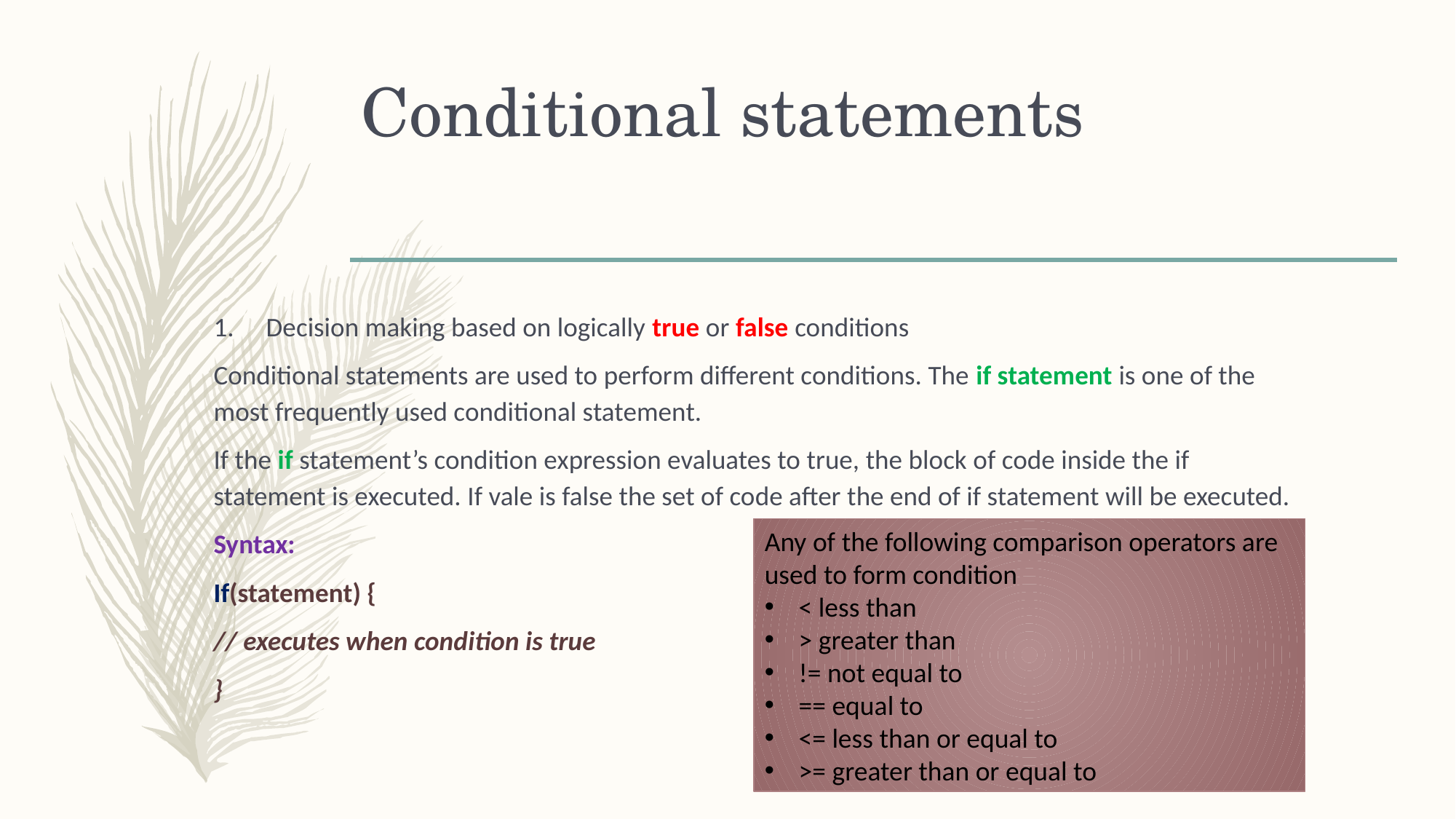

# Conditional statements
Decision making based on logically true or false conditions
Conditional statements are used to perform different conditions. The if statement is one of the most frequently used conditional statement.
If the if statement’s condition expression evaluates to true, the block of code inside the if statement is executed. If vale is false the set of code after the end of if statement will be executed.
Syntax:
If(statement) {
// executes when condition is true
}

Any of the following comparison operators are used to form condition
< less than
> greater than
!= not equal to
== equal to
<= less than or equal to
>= greater than or equal to